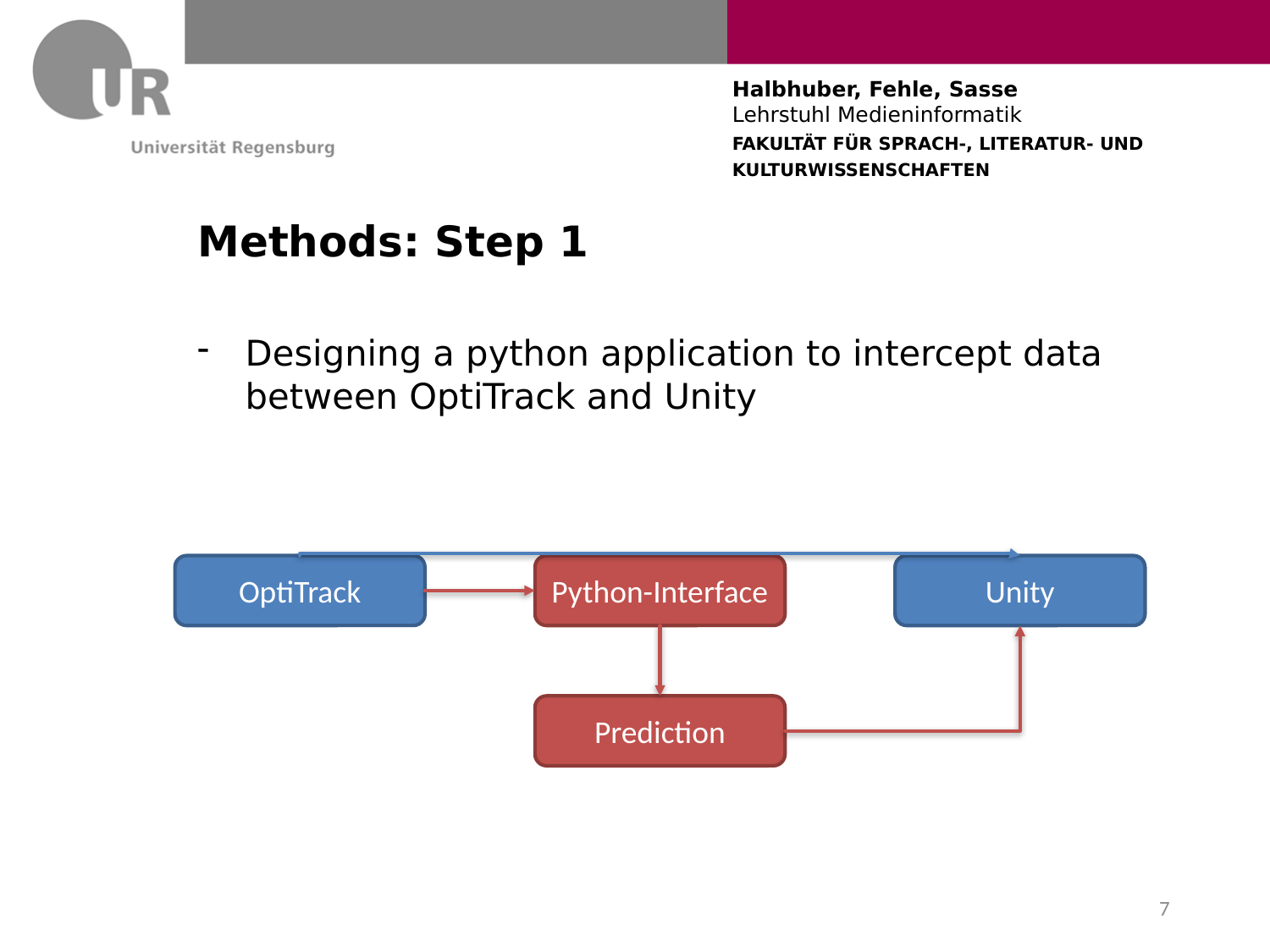

# Methods: Step 1
Designing a python application to intercept data between OptiTrack and Unity

OptiTrack
Python-Interface
Unity
Prediction
7